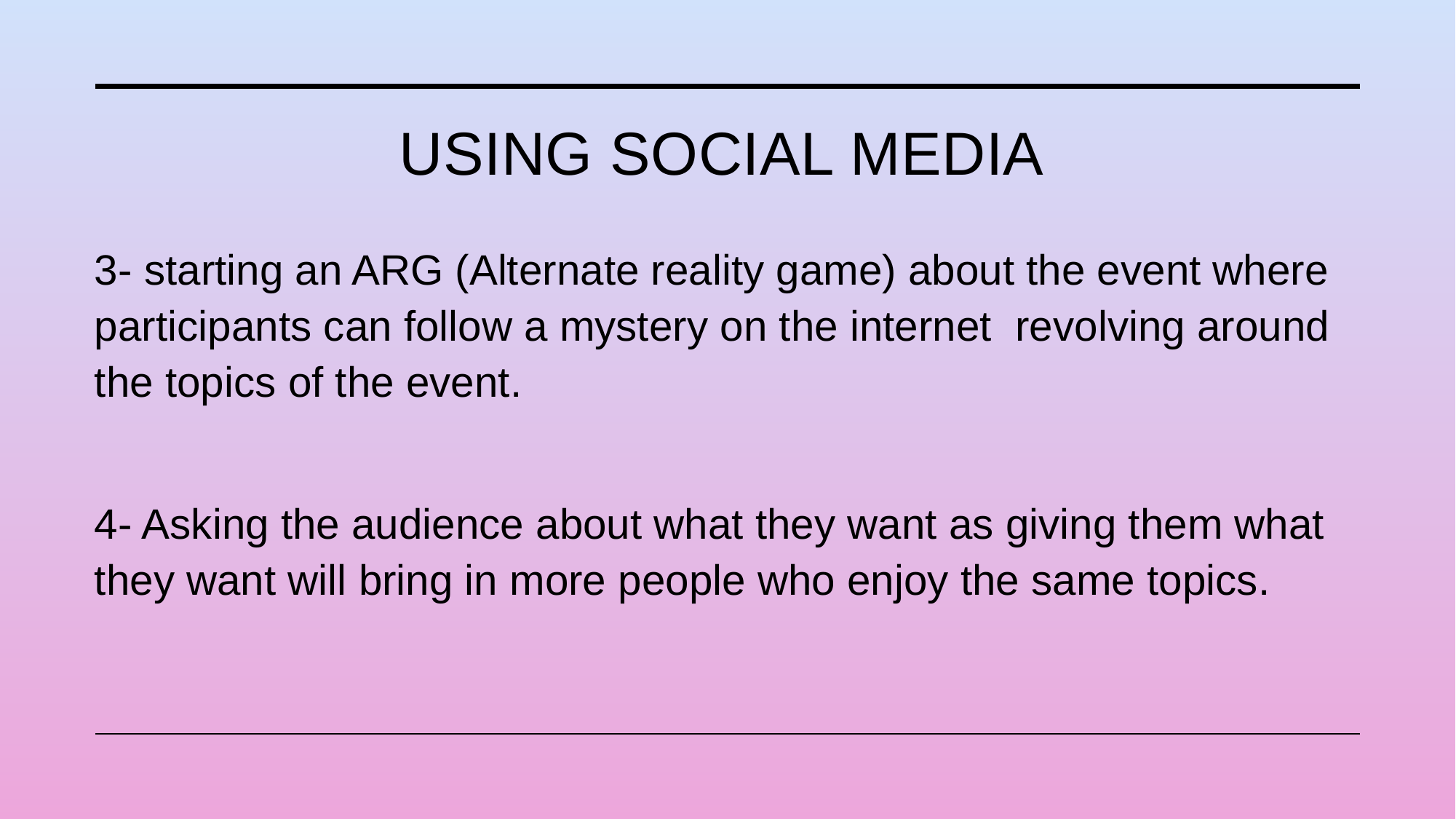

# Using social media
3- starting an ARG (Alternate reality game) about the event where participants can follow a mystery on the internet  revolving around the topics of the event.

4- Asking the audience about what they want as giving them what they want will bring in more people who enjoy the same topics.